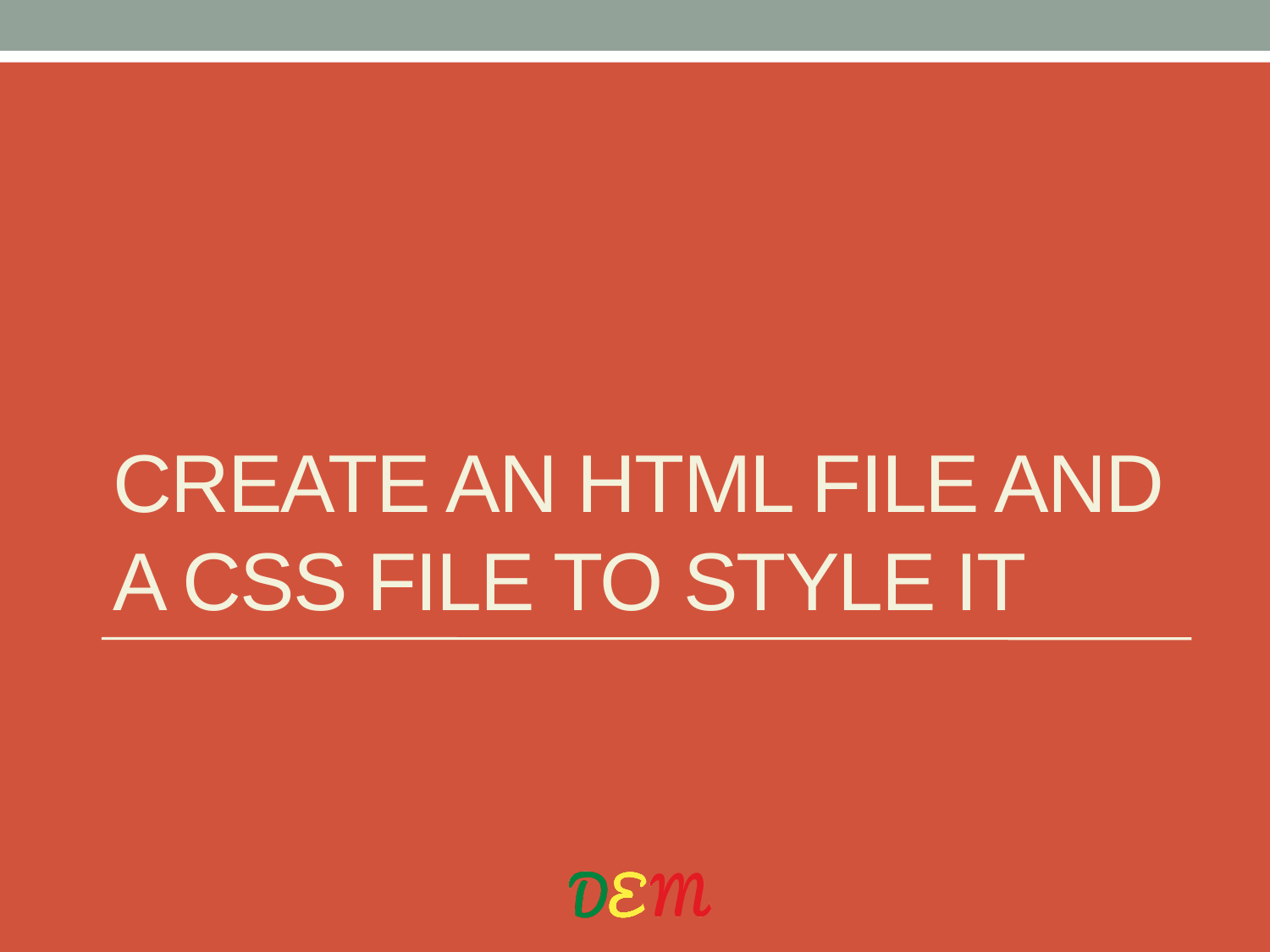

# Create aN html file and a css file TO STYLE IT